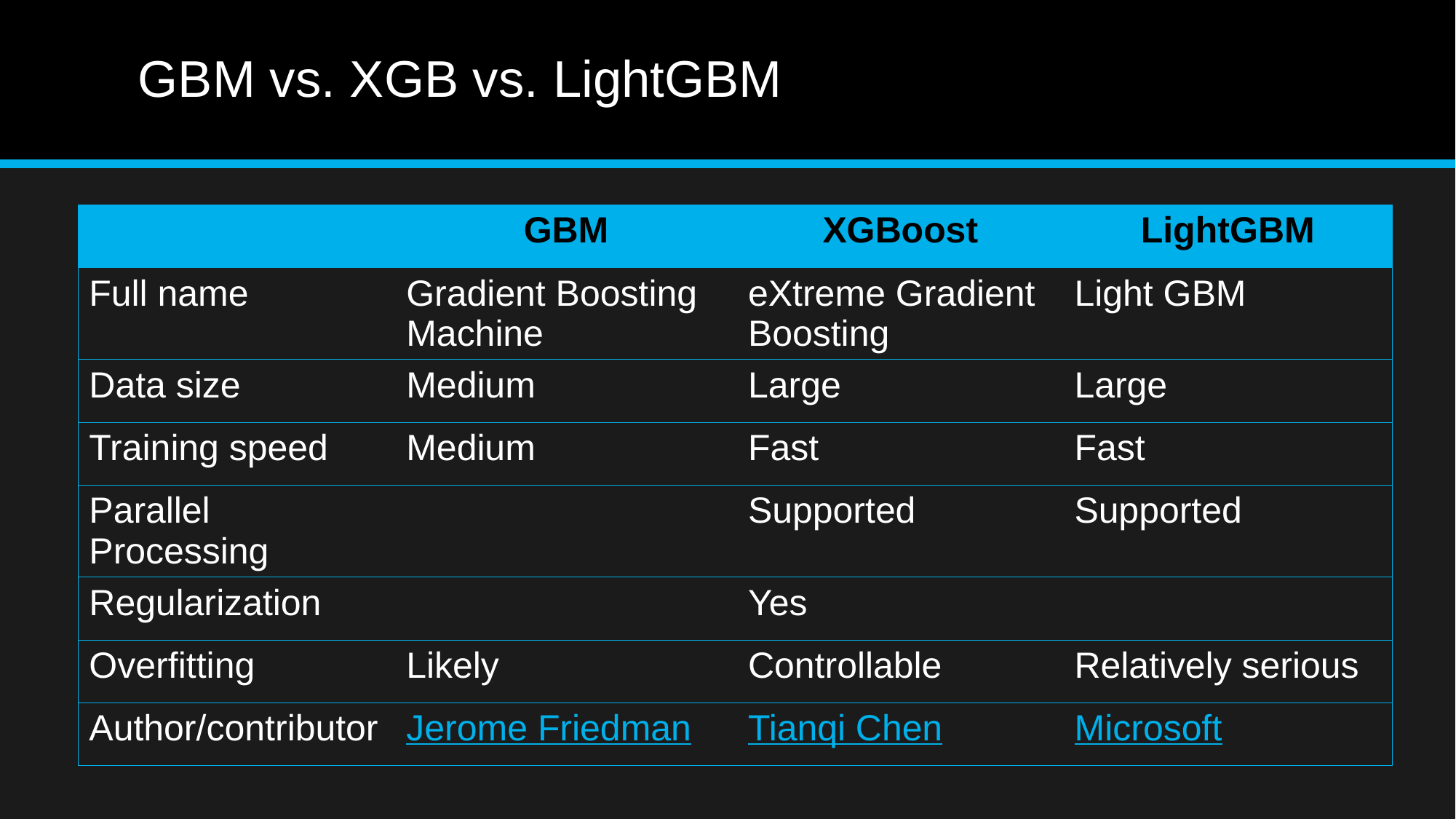

# GBM vs. XGB vs. LightGBM
|  | GBM | XGBoost | LightGBM |
| --- | --- | --- | --- |
| Full name | Gradient Boosting Machine | eXtreme Gradient Boosting | Light GBM |
| Data size | Medium | Large | Large |
| Training speed | Medium | Fast | Fast |
| Parallel Processing |  | Supported | Supported |
| Regularization |  | Yes |  |
| Overfitting | Likely | Controllable | Relatively serious |
| Author/contributor | Jerome Friedman | Tianqi Chen | Microsoft |